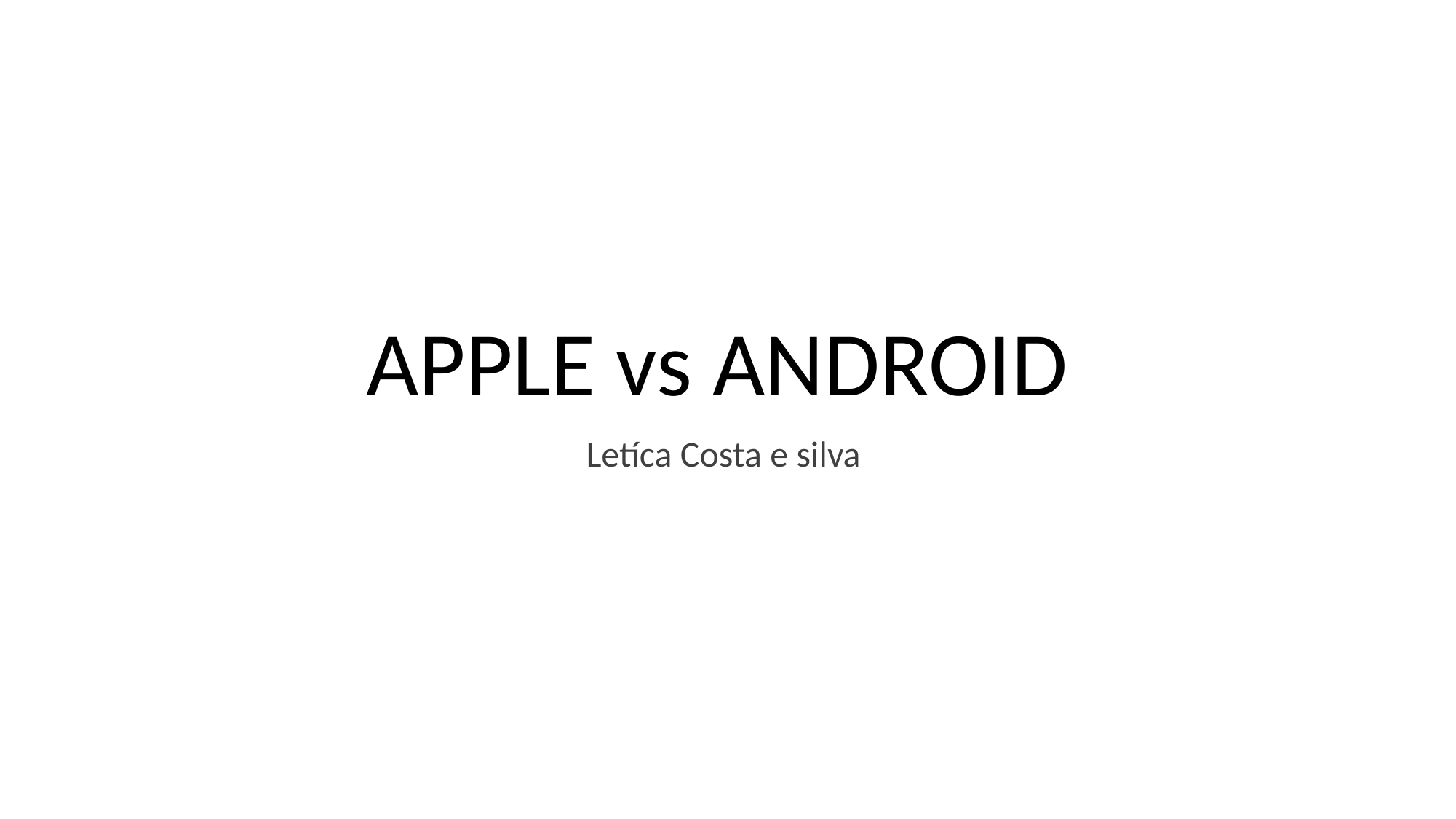

# APPLE vs ANDROID
Letíca Costa e silva